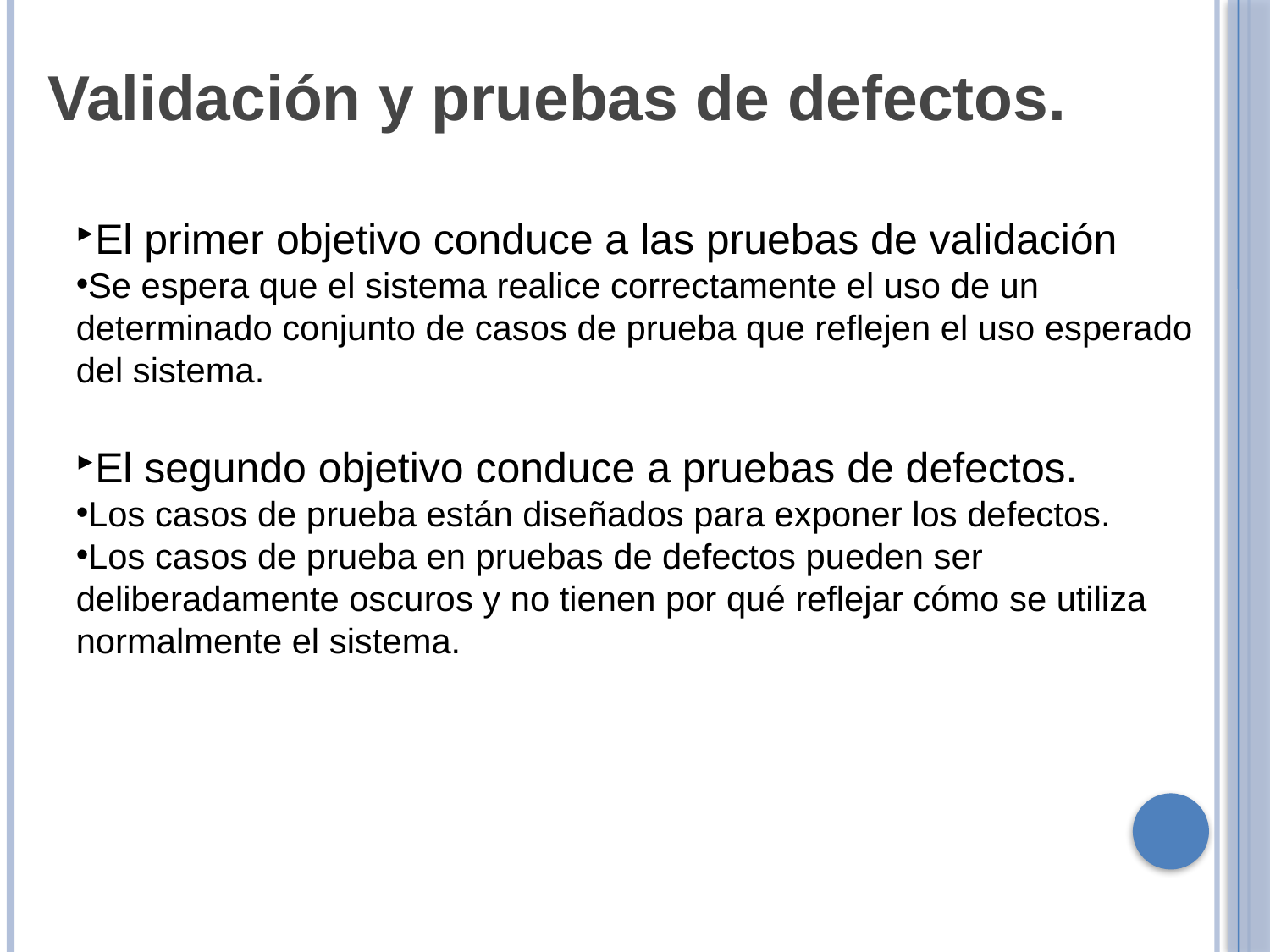

Validación y pruebas de defectos.
El primer objetivo conduce a las pruebas de validación
Se espera que el sistema realice correctamente el uso de un determinado conjunto de casos de prueba que reflejen el uso esperado del sistema.

El segundo objetivo conduce a pruebas de defectos.
Los casos de prueba están diseñados para exponer los defectos.
Los casos de prueba en pruebas de defectos pueden ser deliberadamente oscuros y no tienen por qué reflejar cómo se utiliza normalmente el sistema.